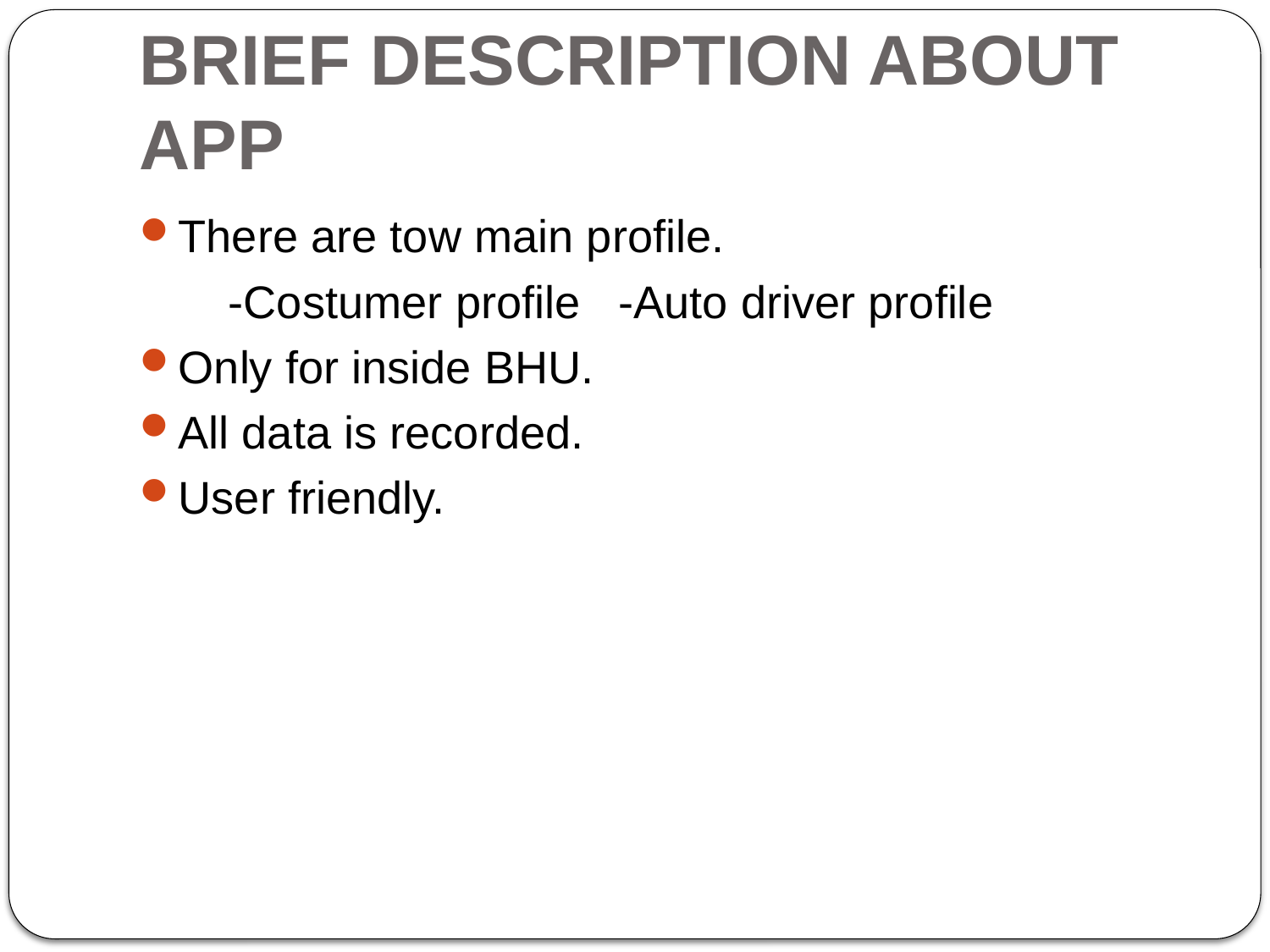

# BRIEF DESCRIPTION ABOUT APP
There are tow main profile.
       -Costumer profile   -Auto driver profile
Only for inside BHU.
All data is recorded.
User friendly.